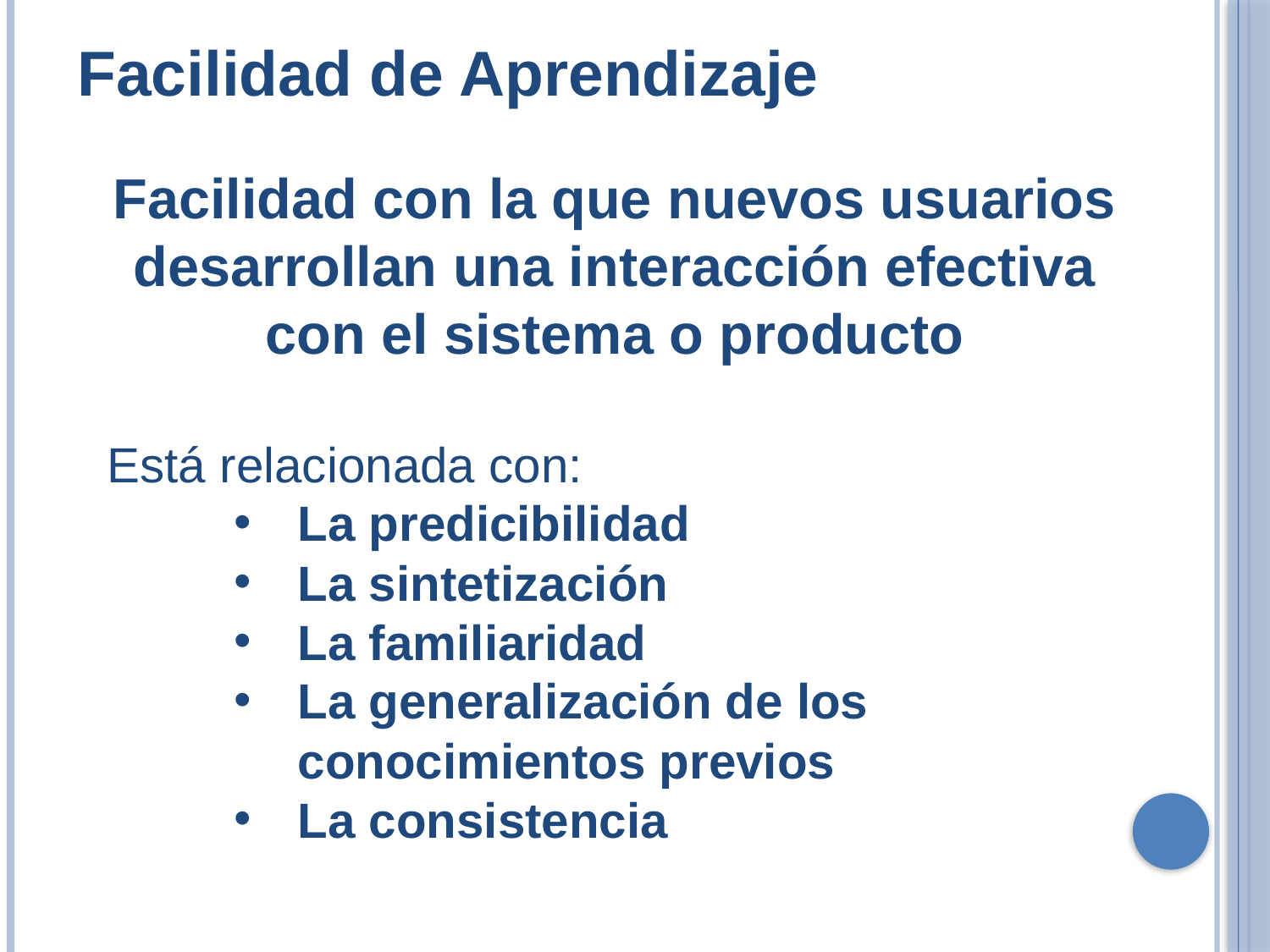

Facilidad de Aprendizaje

Facilidad con la que nuevos usuarios desarrollan una interacción efectiva con el sistema o producto

Está relacionada con:
La predicibilidad
La sintetización
La familiaridad
La generalización de los conocimientos previos
La consistencia